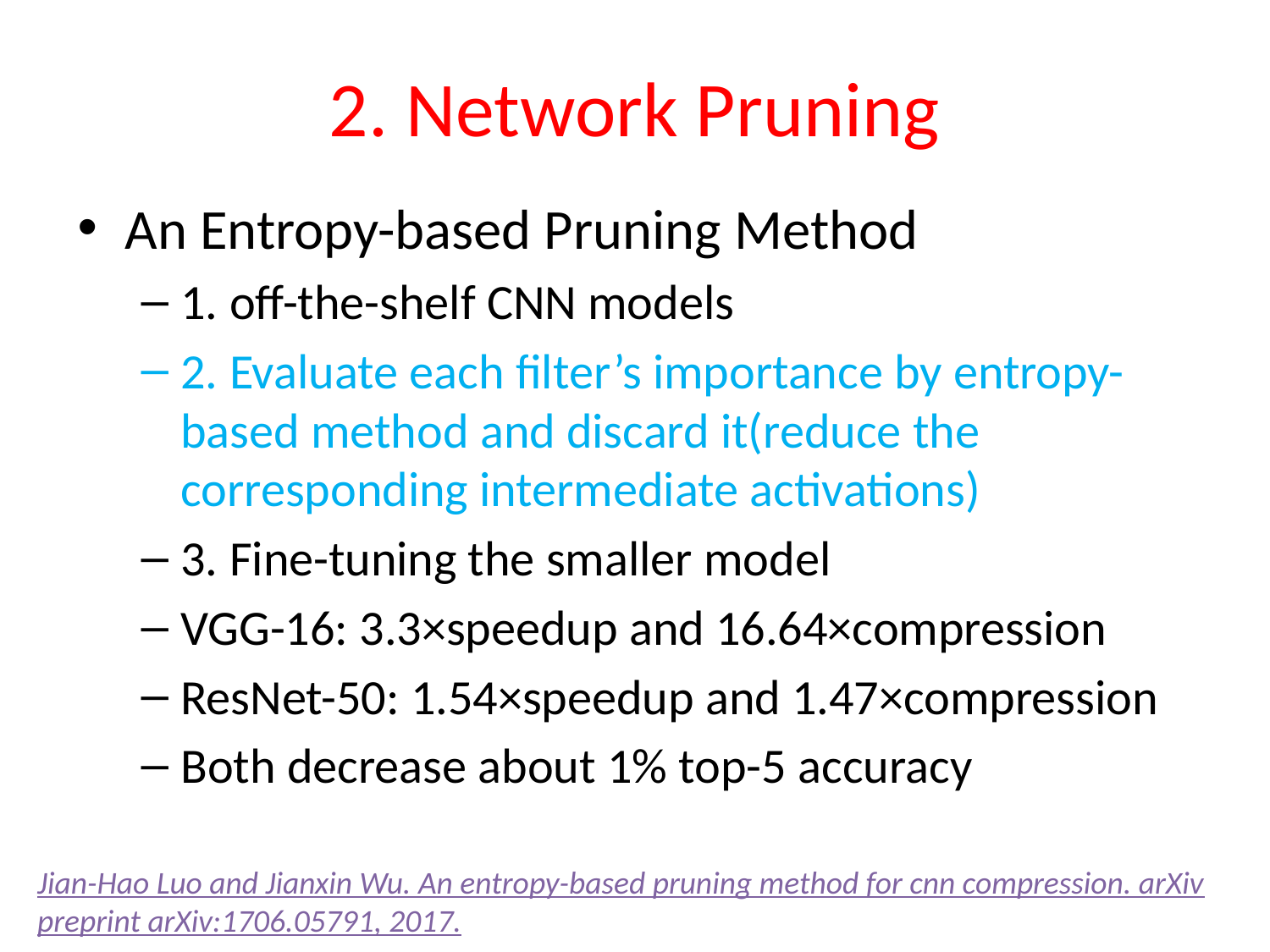

# 2. Network Pruning
An Entropy-based Pruning Method
1. off-the-shelf CNN models
2. Evaluate each filter’s importance by entropy-based method and discard it(reduce the corresponding intermediate activations)
3. Fine-tuning the smaller model
VGG-16: 3.3×speedup and 16.64×compression
ResNet-50: 1.54×speedup and 1.47×compression
Both decrease about 1% top-5 accuracy

Jian-Hao Luo and Jianxin Wu. An entropy-based pruning method for cnn compression. arXiv preprint arXiv:1706.05791, 2017.